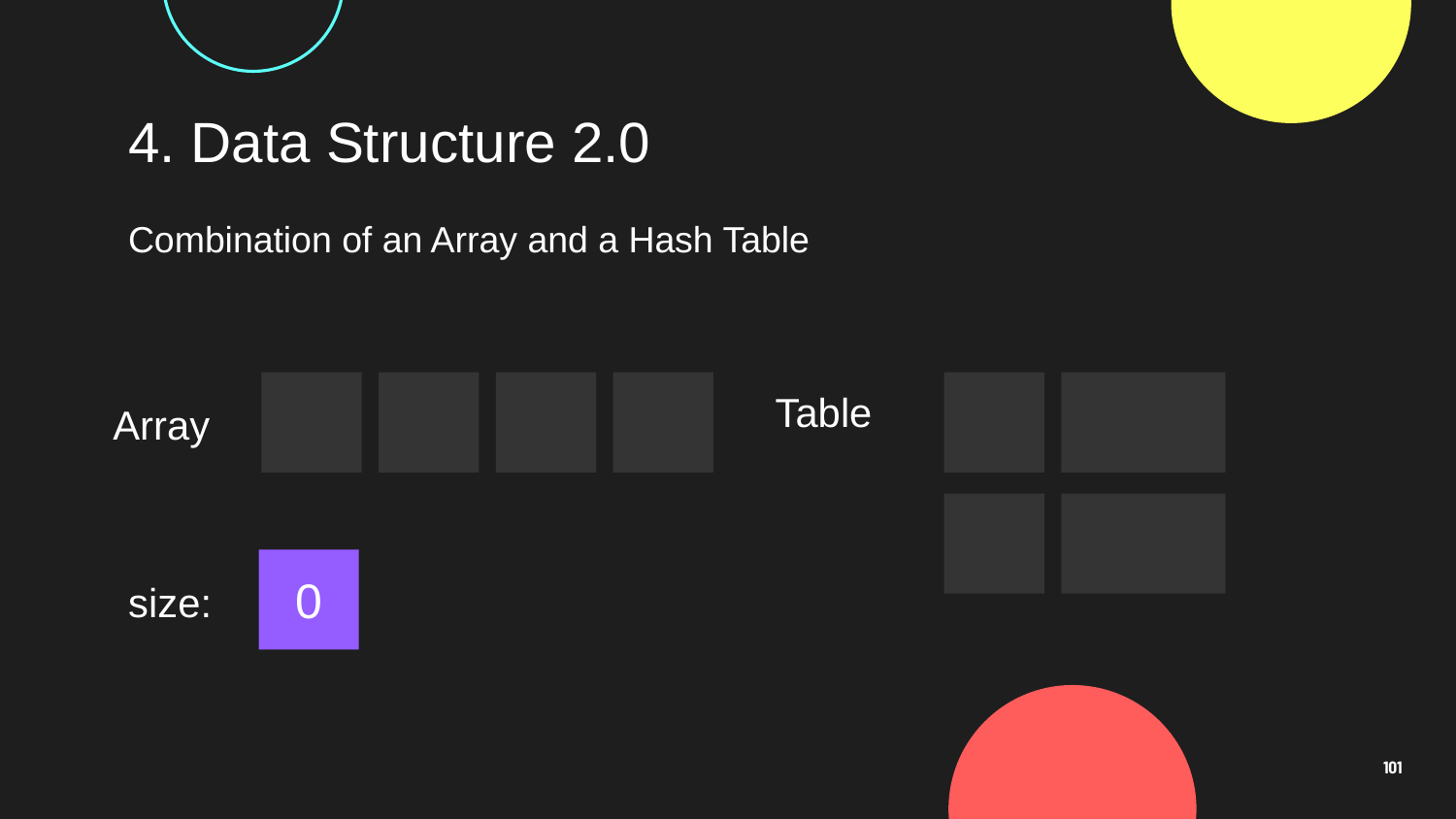

2
3
4
1
# 4. Data Structure 2.0
Combination of an Array and a Hash Table
1
2
3
4
5

Table

Array

0
size:
101